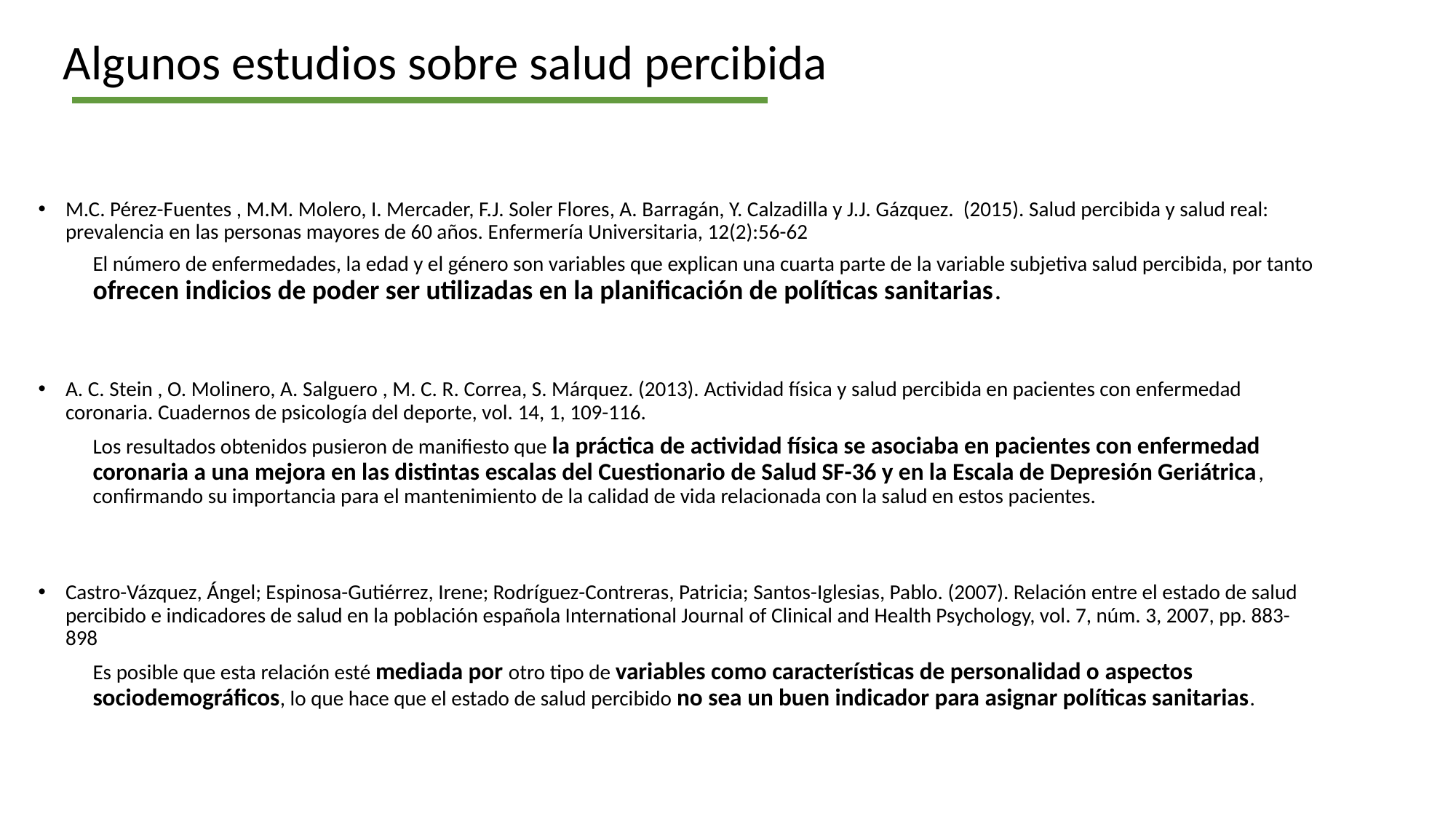

Algunos estudios sobre salud percibida
M.C. Pérez-Fuentes , M.M. Molero, I. Mercader, F.J. Soler Flores, A. Barragán, Y. Calzadilla y J.J. Gázquez.  (2015). Salud percibida y salud real: prevalencia en las personas mayores de 60 años. Enfermería Universitaria, 12(2):56-62
El número de enfermedades, la edad y el género son variables que explican una cuarta parte de la variable subjetiva salud percibida, por tanto ofrecen indicios de poder ser utilizadas en la planificación de políticas sanitarias.

A. C. Stein , O. Molinero, A. Salguero , M. C. R. Correa, S. Márquez. (2013). Actividad física y salud percibida en pacientes con enfermedad coronaria. Cuadernos de psicología del deporte, vol. 14, 1, 109-116.
Los resultados obtenidos pusieron de manifiesto que la práctica de actividad física se asociaba en pacientes con enfermedad coronaria a una mejora en las distintas escalas del Cuestionario de Salud SF-36 y en la Escala de Depresión Geriátrica, confirmando su importancia para el mantenimiento de la calidad de vida relacionada con la salud en estos pacientes.

Castro-Vázquez, Ángel; Espinosa-Gutiérrez, Irene; Rodríguez-Contreras, Patricia; Santos-Iglesias, Pablo. (2007). Relación entre el estado de salud percibido e indicadores de salud en la población española International Journal of Clinical and Health Psychology, vol. 7, núm. 3, 2007, pp. 883-898
Es posible que esta relación esté mediada por otro tipo de variables como características de personalidad o aspectos sociodemográficos, lo que hace que el estado de salud percibido no sea un buen indicador para asignar políticas sanitarias.